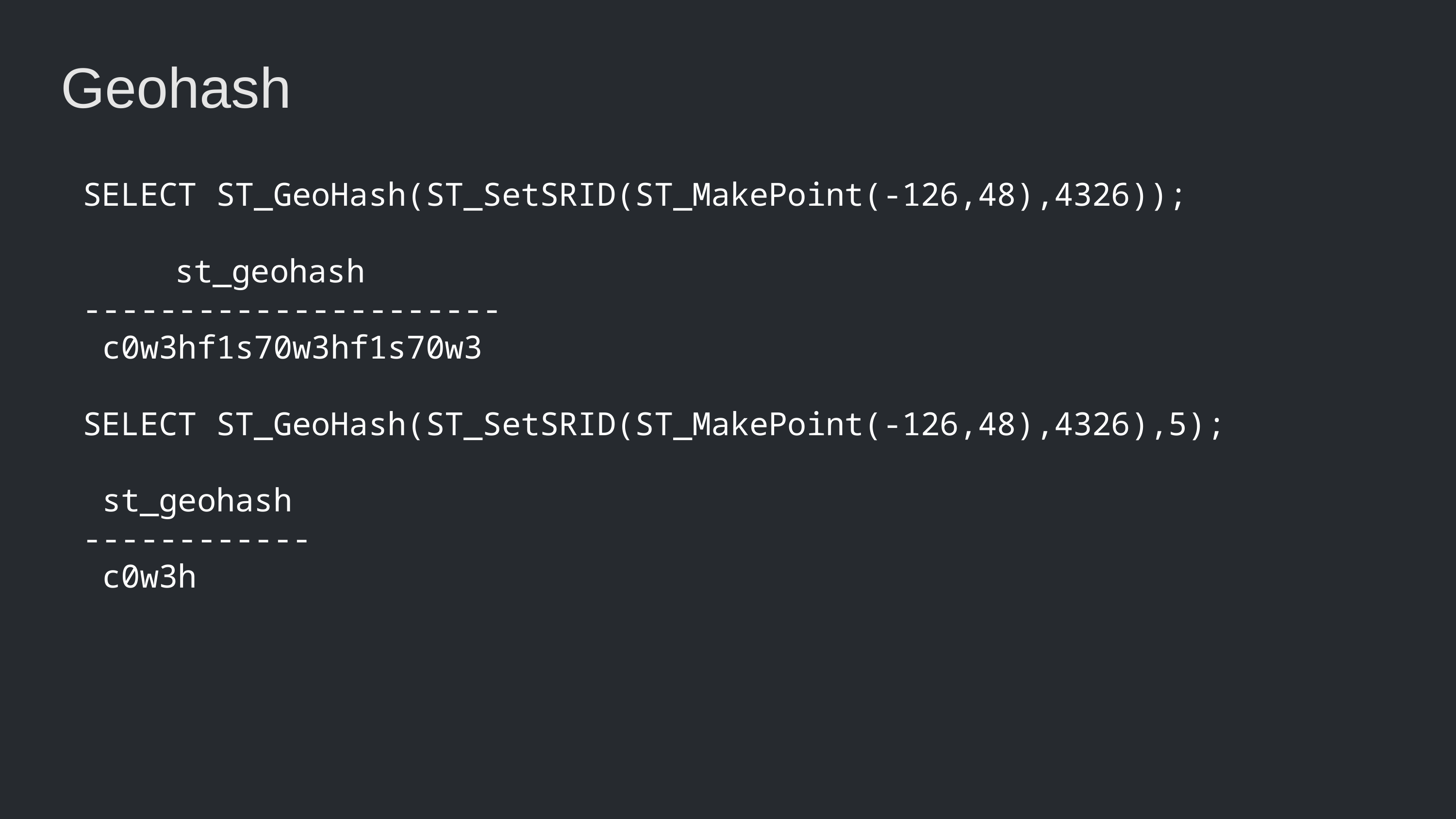

Geohash
SELECT ST_GeoHash(ST_SetSRID(ST_MakePoint(-126,48),4326));

	 st_geohash
----------------------
 c0w3hf1s70w3hf1s70w3

SELECT ST_GeoHash(ST_SetSRID(ST_MakePoint(-126,48),4326),5);

 st_geohash
------------
 c0w3h